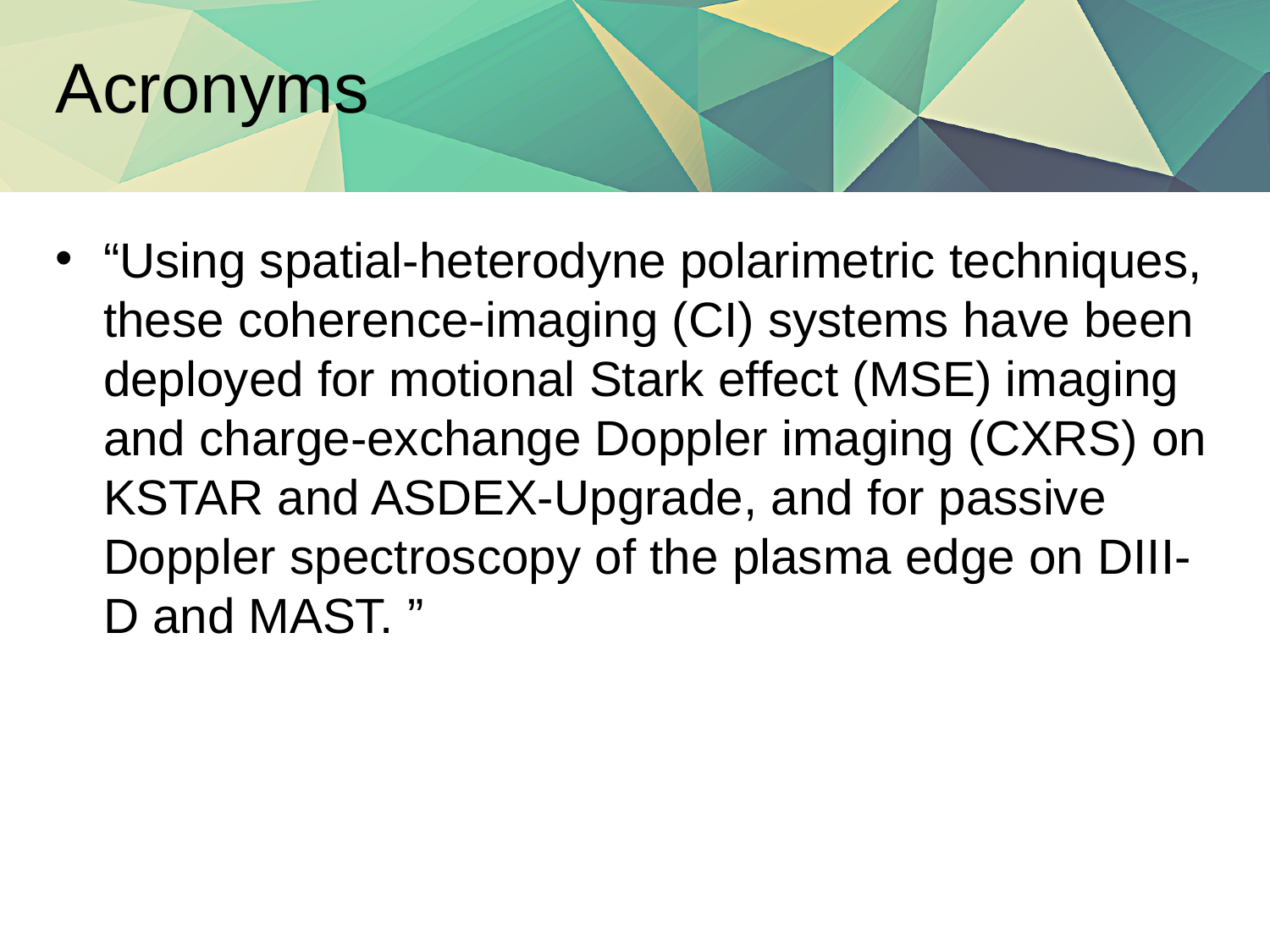

# Acronyms
“Using spatial-heterodyne polarimetric techniques, these coherence-imaging (CI) systems have been deployed for motional Stark effect (MSE) imaging and charge-exchange Doppler imaging (CXRS) on KSTAR and ASDEX-Upgrade, and for passive Doppler spectroscopy of the plasma edge on DIII-D and MAST. ”